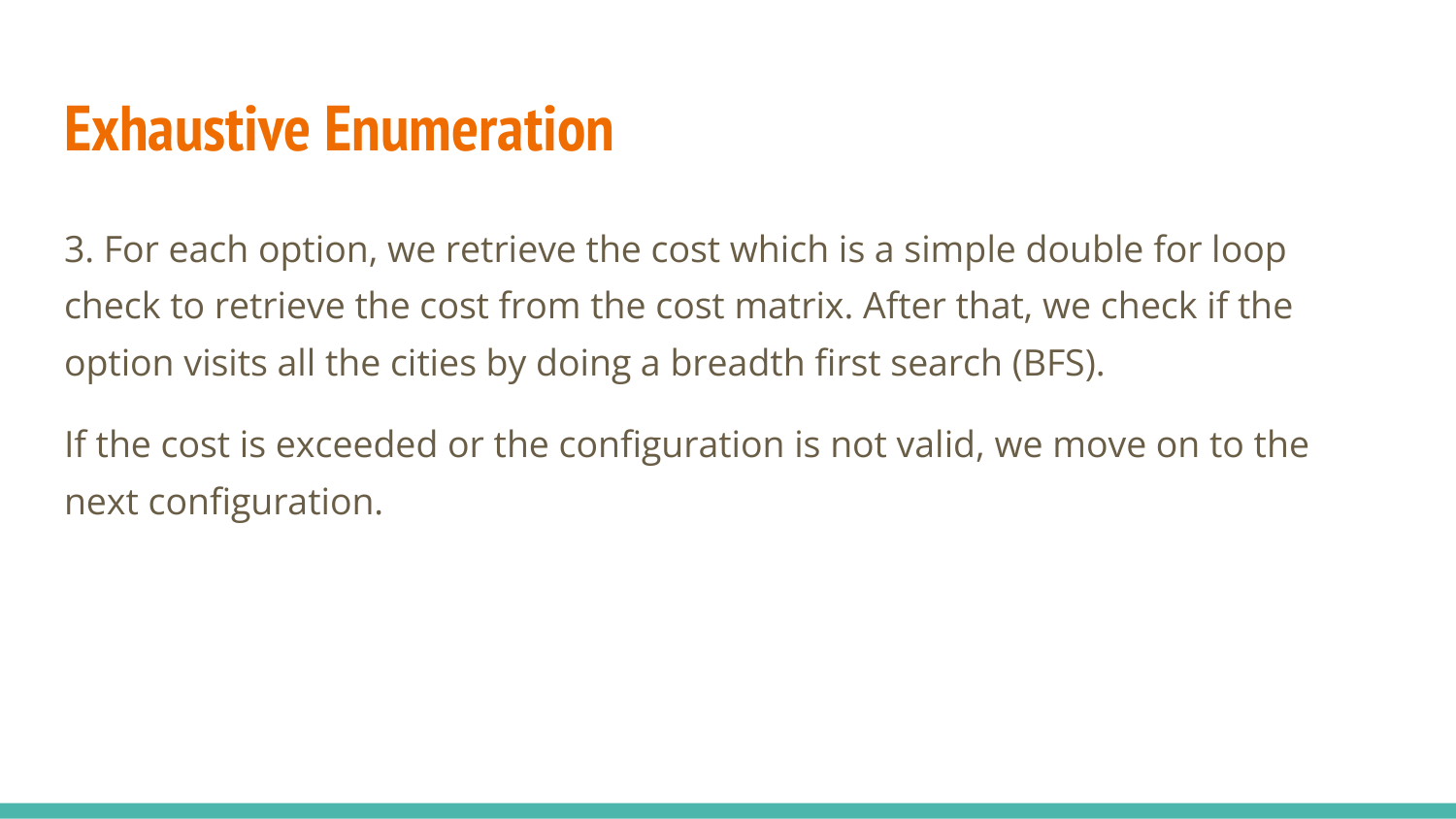

# Exhaustive Enumeration
3. For each option, we retrieve the cost which is a simple double for loop check to retrieve the cost from the cost matrix. After that, we check if the option visits all the cities by doing a breadth first search (BFS).
If the cost is exceeded or the configuration is not valid, we move on to the next configuration.